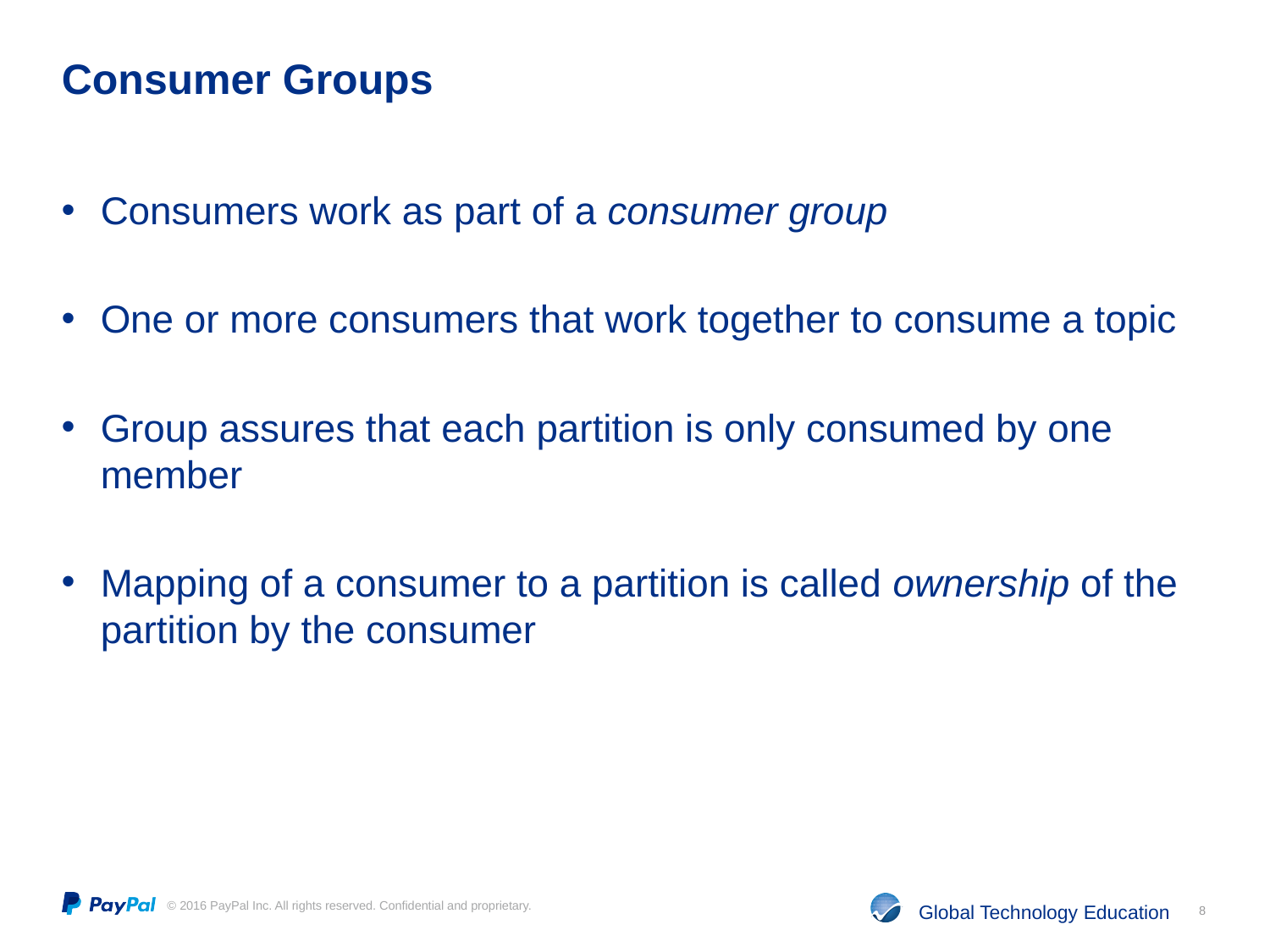

# Consumer Groups
Consumers work as part of a consumer group

One or more consumers that work together to consume a topic

Group assures that each partition is only consumed by one member

Mapping of a consumer to a partition is called ownership of the partition by the consumer
8